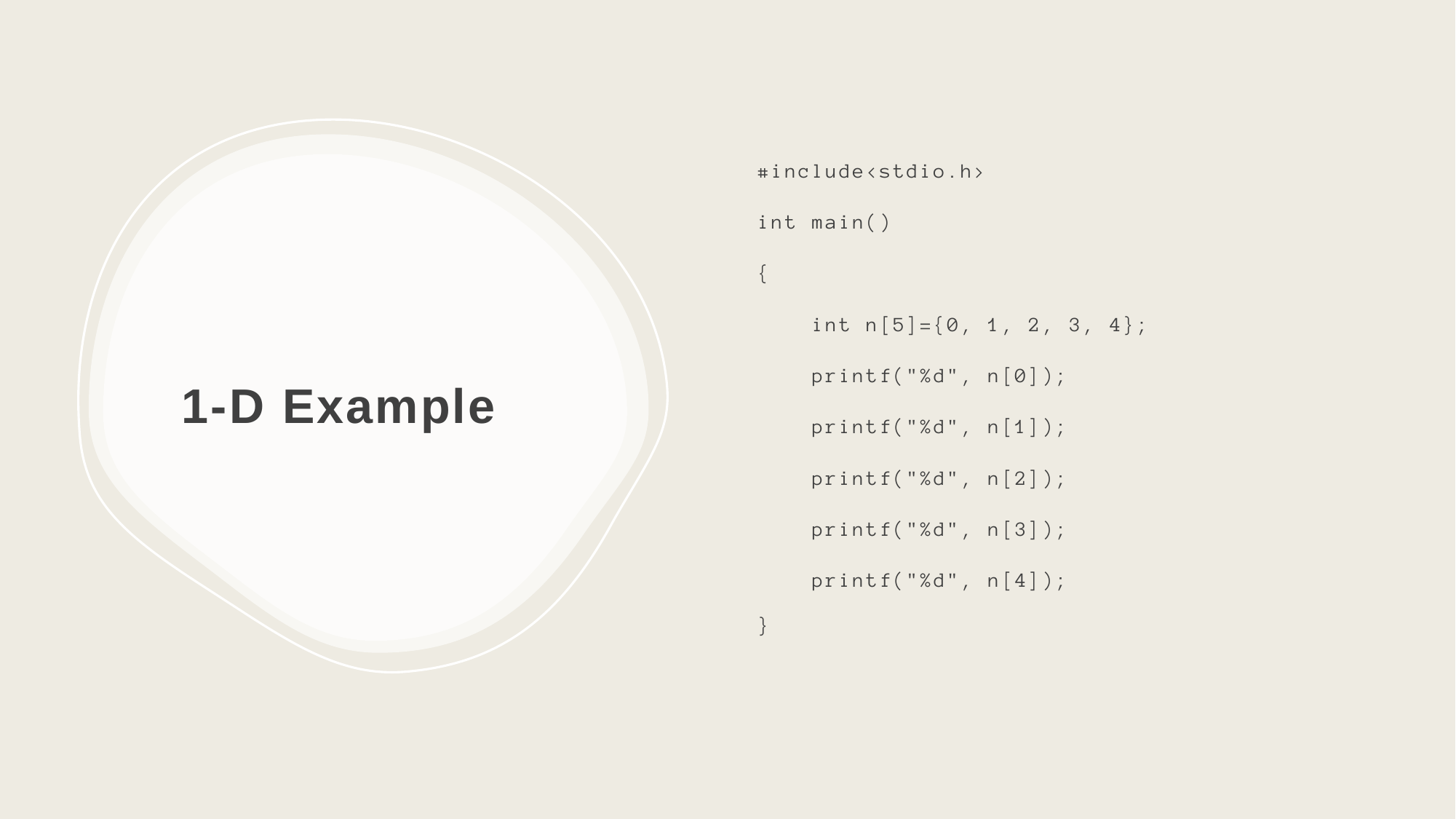

#include<stdio.h>
int main()
{
    int n[5]={0, 1, 2, 3, 4};
    printf("%d", n[0]);
    printf("%d", n[1]);
    printf("%d", n[2]);
    printf("%d", n[3]);
    printf("%d", n[4]);
}
# 1-D Example